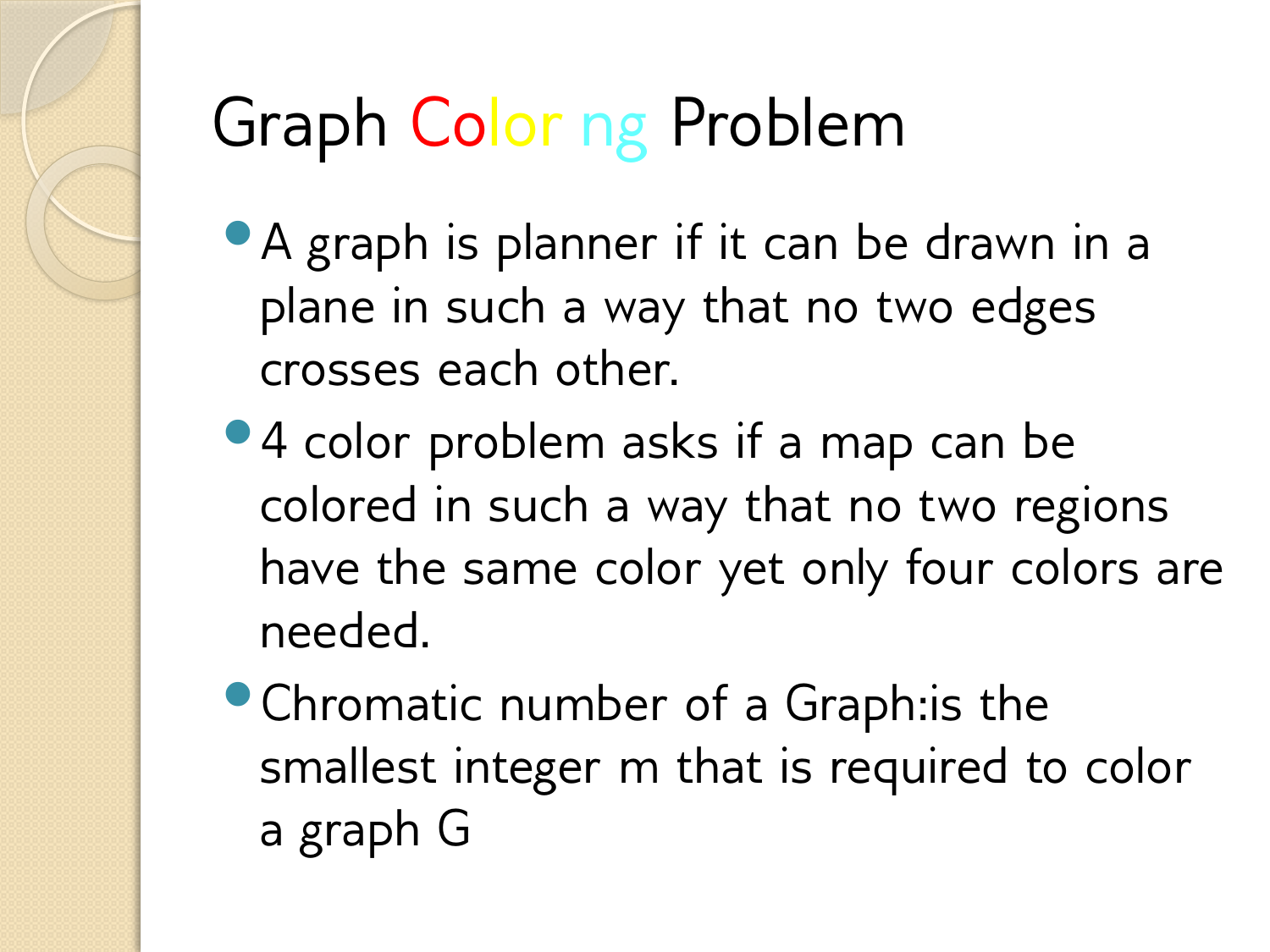

# Graph Coloring Problem
A graph is planner if it can be drawn in a plane in such a way that no two edges crosses each other.
4 color problem asks if a map can be colored in such a way that no two regions have the same color yet only four colors are needed.
Chromatic number of a Graph:is the smallest integer m that is required to color a graph G